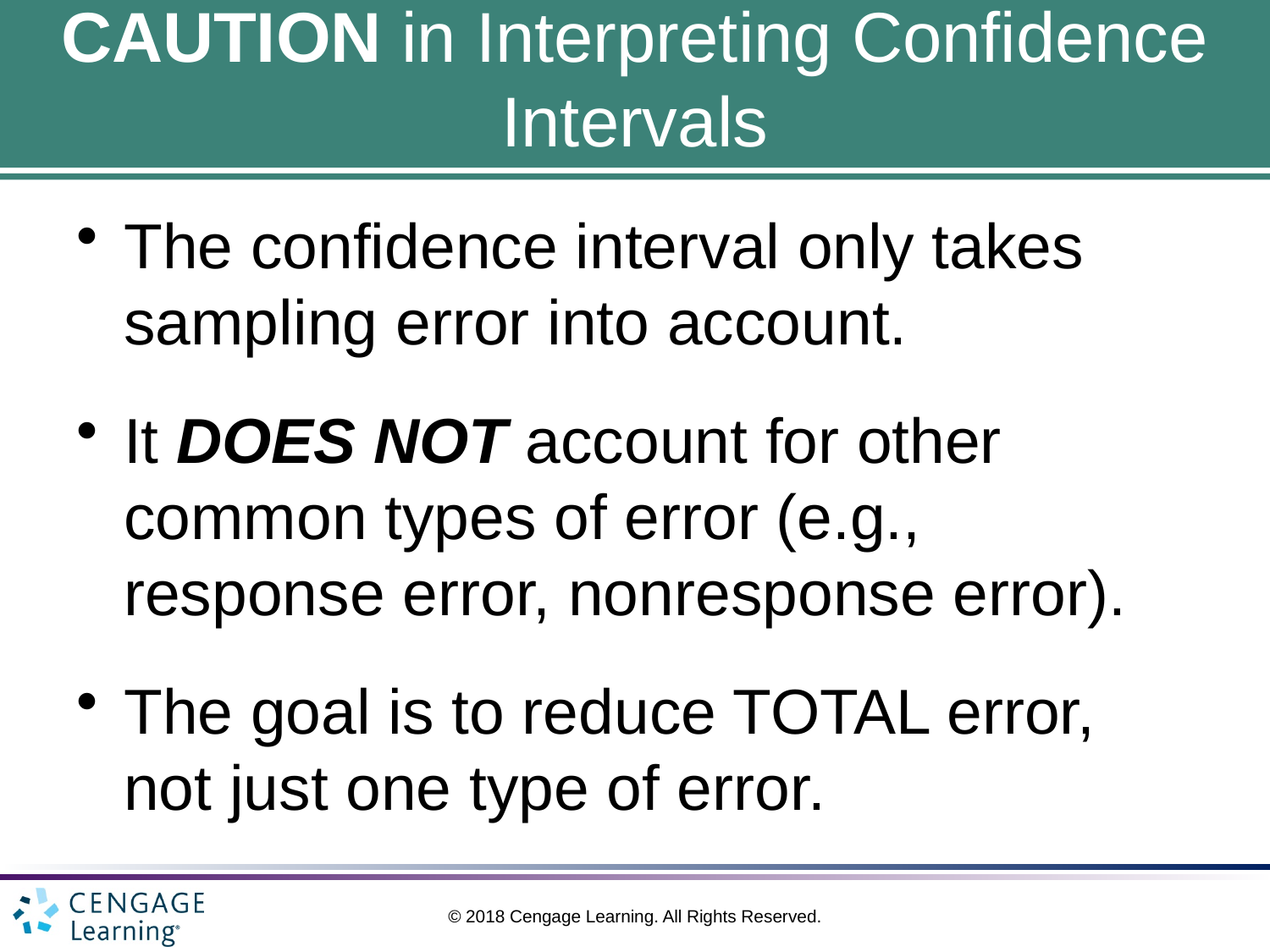

# CAUTION in Interpreting Confidence Intervals
The confidence interval only takes sampling error into account.
It DOES NOT account for other common types of error (e.g., response error, nonresponse error).
The goal is to reduce TOTAL error, not just one type of error.